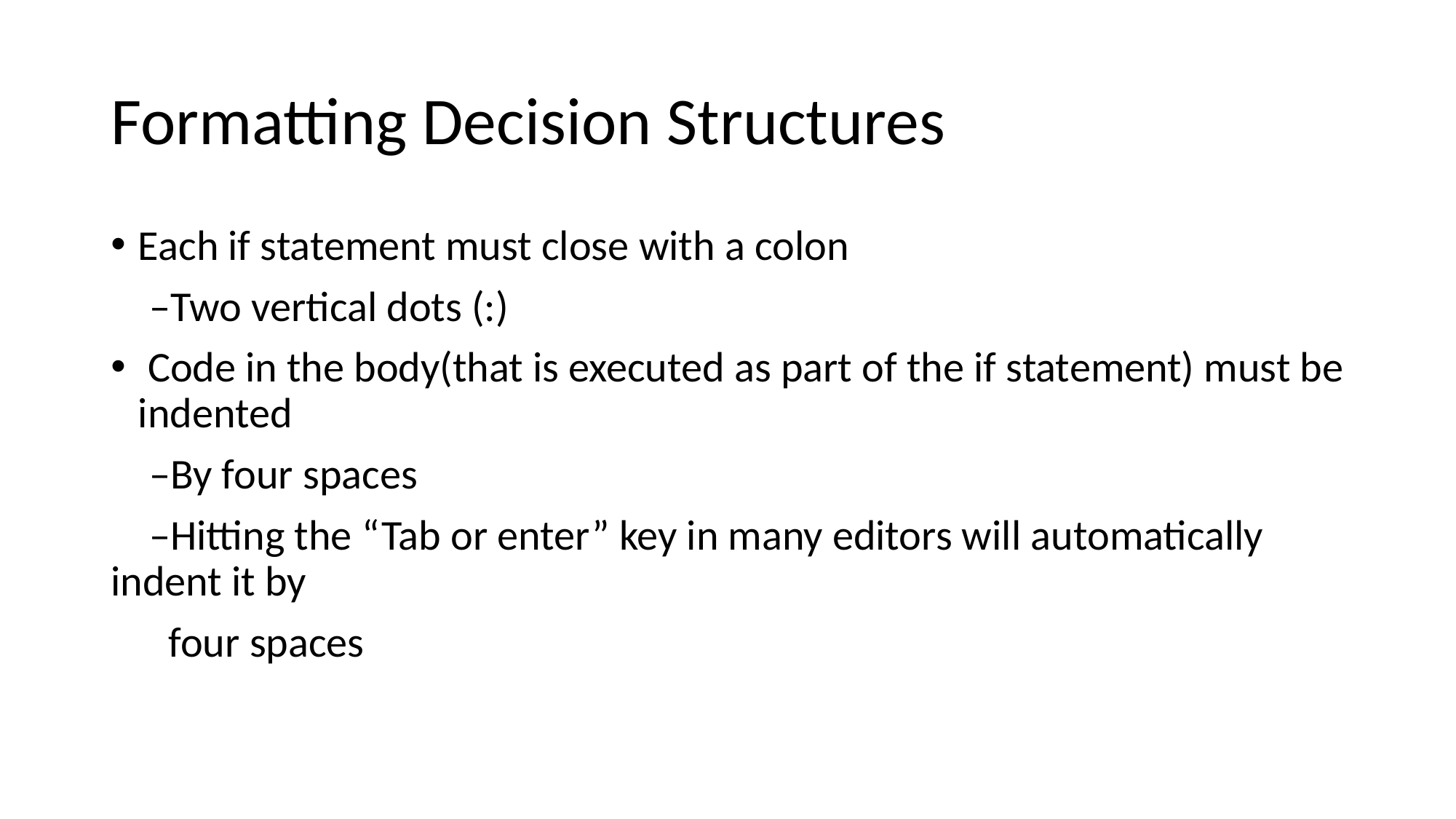

# Formatting Decision Structures
Each if statement must close with a colon
    –Two vertical dots (:)
 Code in the body(that is executed as part of the if statement) must be indented
    –By four spaces
    –Hitting the “Tab or enter” key in many editors will automatically indent it by
      four spaces